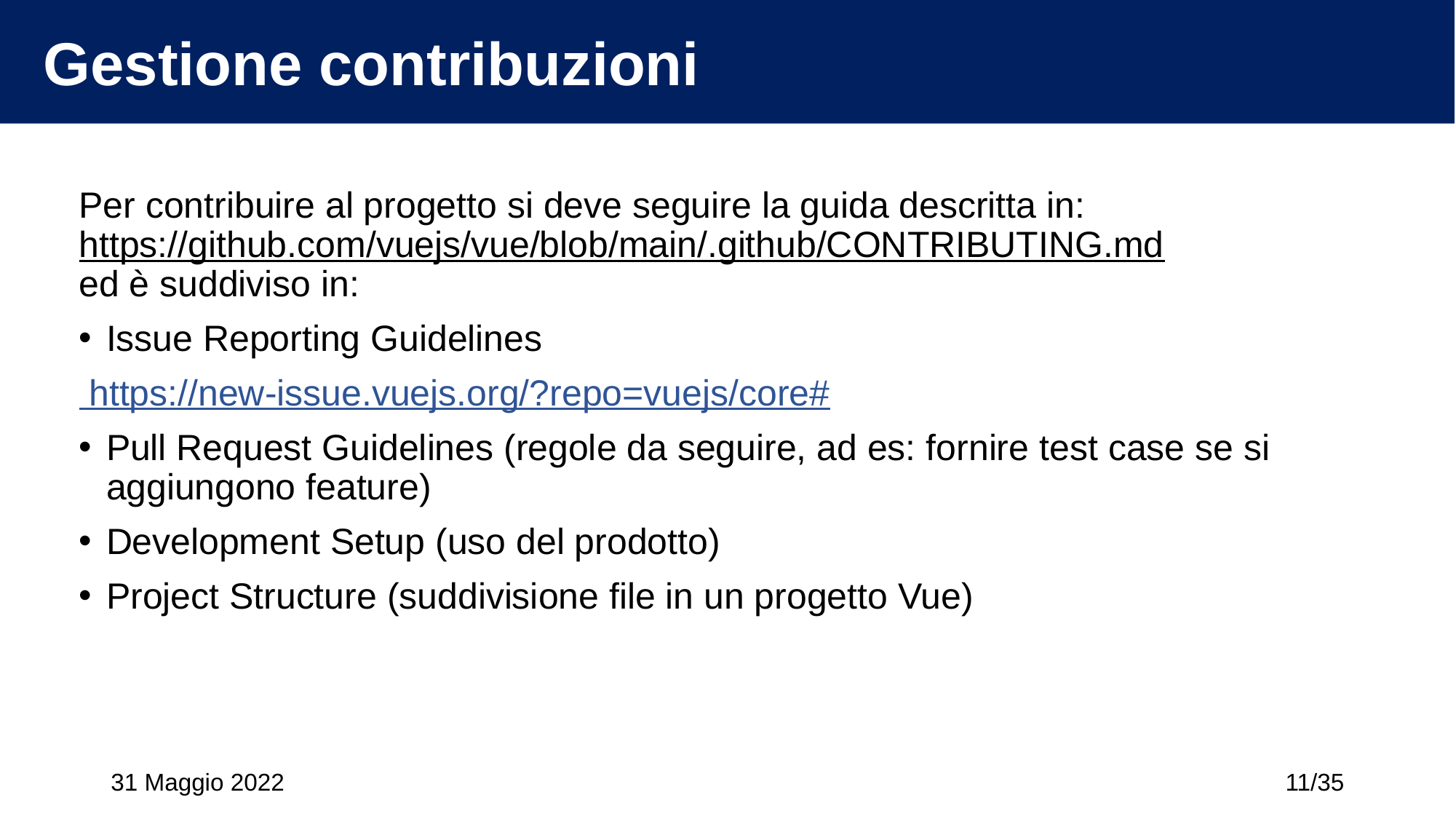

# Gestione contribuzioni
Per contribuire al progetto si deve seguire la guida descritta in:
https://github.com/vuejs/vue/blob/main/.github/CONTRIBUTING.md
ed è suddiviso in:
Issue Reporting Guidelines
 https://new-issue.vuejs.org/?repo=vuejs/core#
Pull Request Guidelines (regole da seguire, ad es: fornire test case se si aggiungono feature)
Development Setup (uso del prodotto)
Project Structure (suddivisione file in un progetto Vue)

31 Maggio 2022
11/35